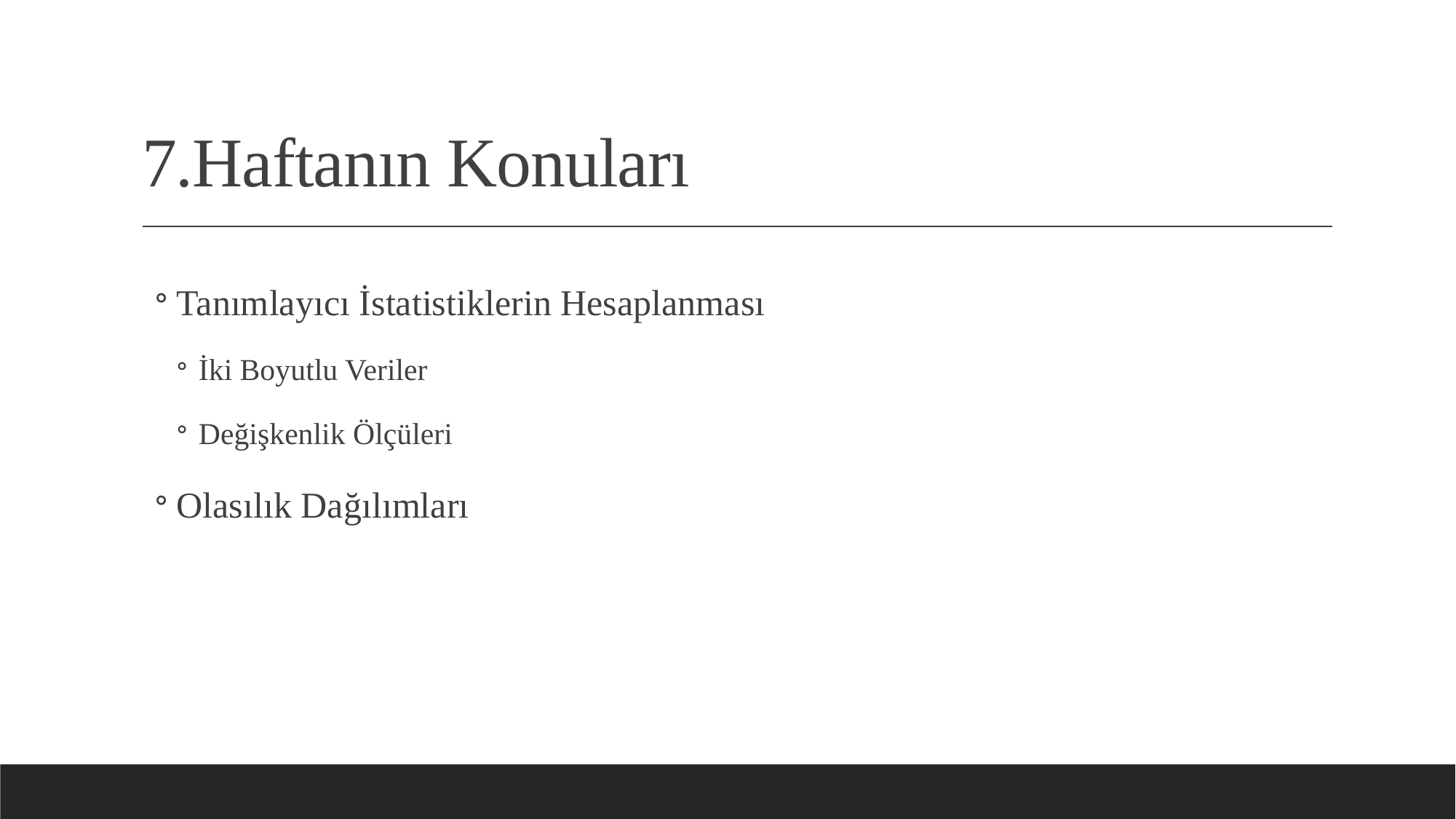

# 7.Haftanın Konuları
Tanımlayıcı İstatistiklerin Hesaplanması
İki Boyutlu Veriler
Değişkenlik Ölçüleri
Olasılık Dağılımları